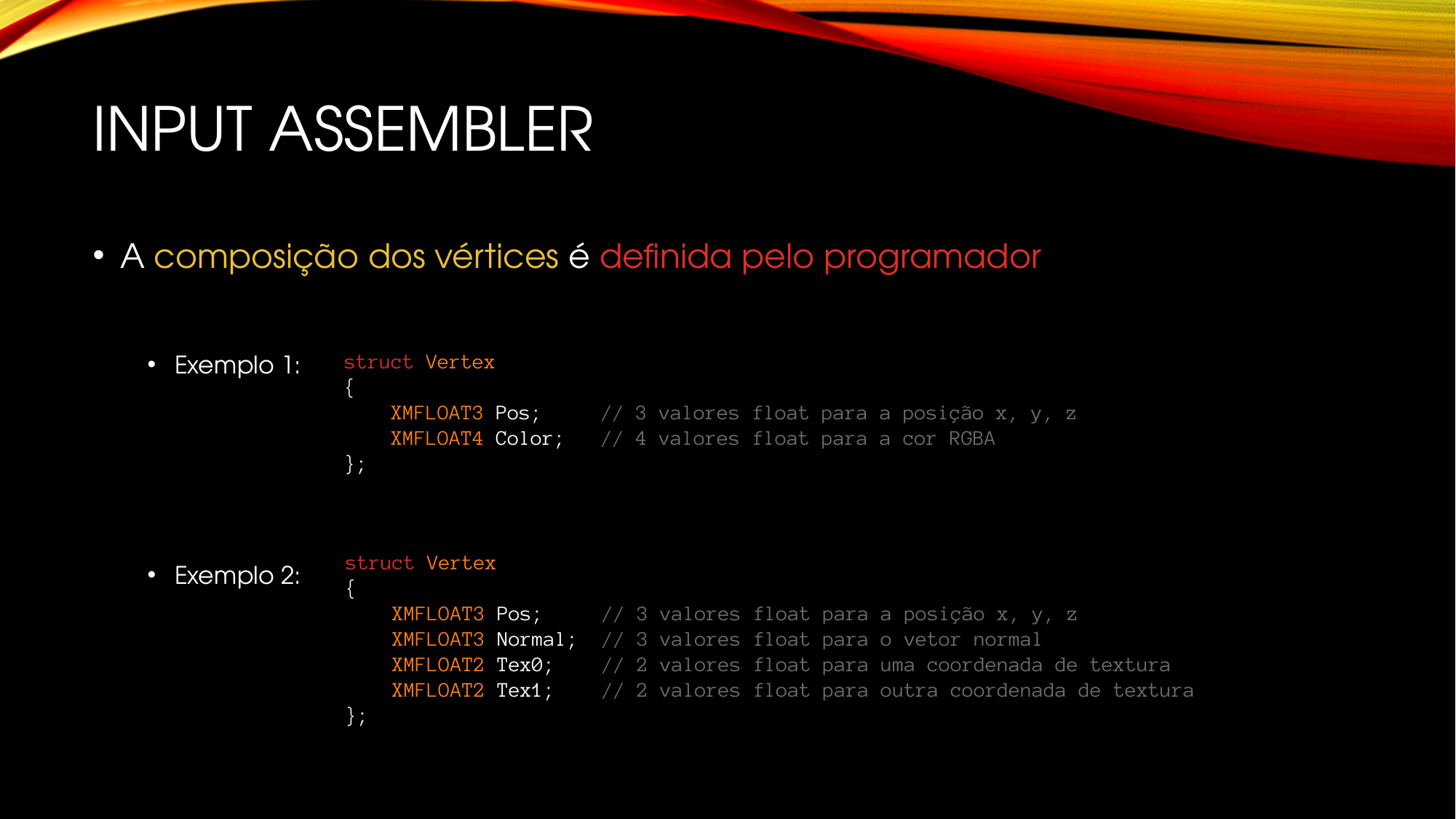

# Input ASSEMBLER
A composição dos vértices é definida pelo programador

Exemplo 1:

Exemplo 2:

struct Vertex
{
    XMFLOAT3 Pos;     // 3 valores float para a posição x, y, z
    XMFLOAT4 Color;   // 4 valores float para a cor RGBA
};
struct Vertex
{
    XMFLOAT3 Pos;     // 3 valores float para a posição x, y, z
    XMFLOAT3 Normal;  // 3 valores float para o vetor normal
    XMFLOAT2 Tex0;    // 2 valores float para uma coordenada de textura
    XMFLOAT2 Tex1;    // 2 valores float para outra coordenada de textura
};